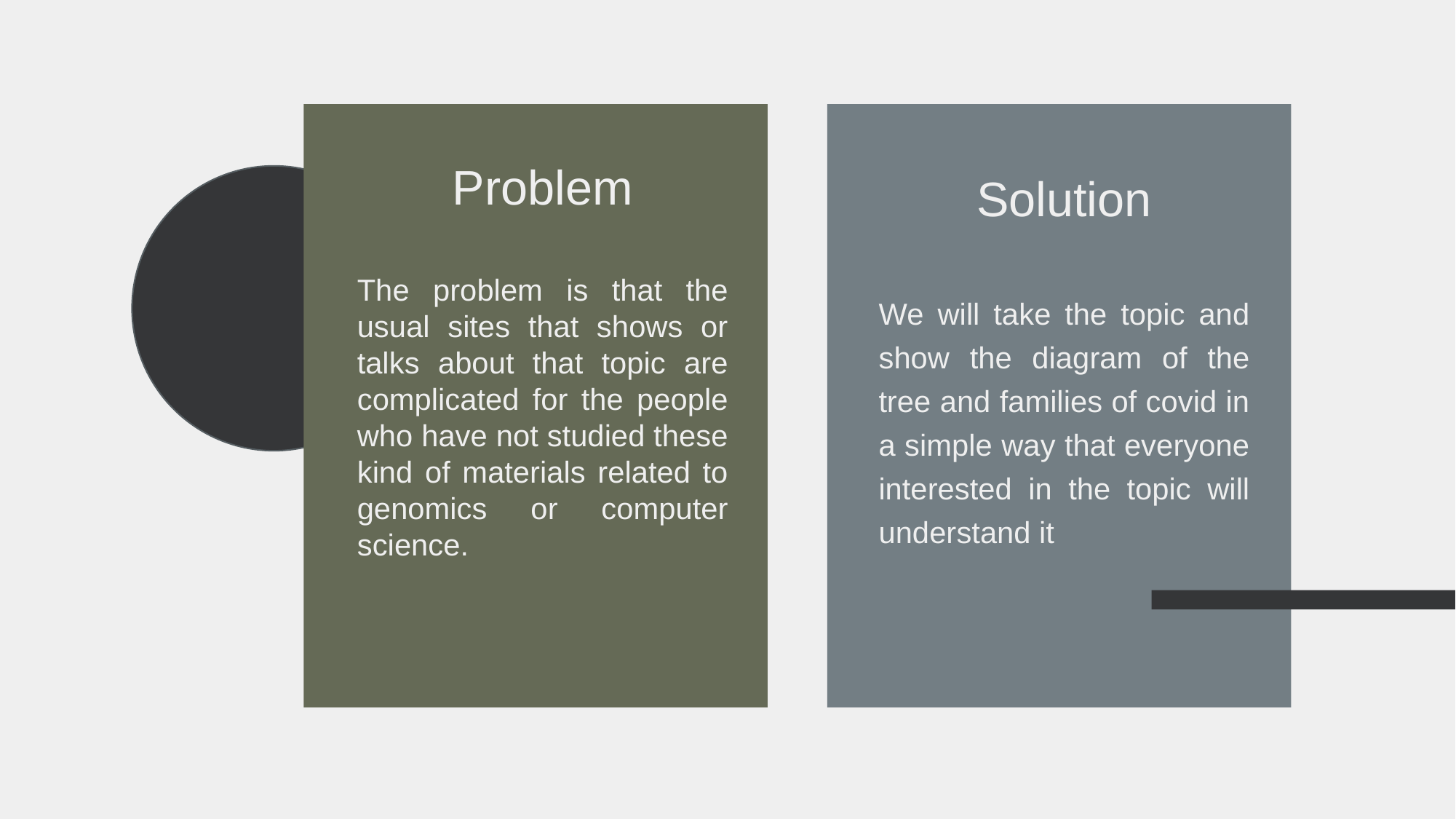

Solution

We will take the topic and show the diagram of the tree and families of covid in a simple way that everyone interested in the topic will understand it

Problem

The problem is that the usual sites that shows or talks about that topic are complicated for the people who have not studied these kind of materials related to genomics or computer science.

problem